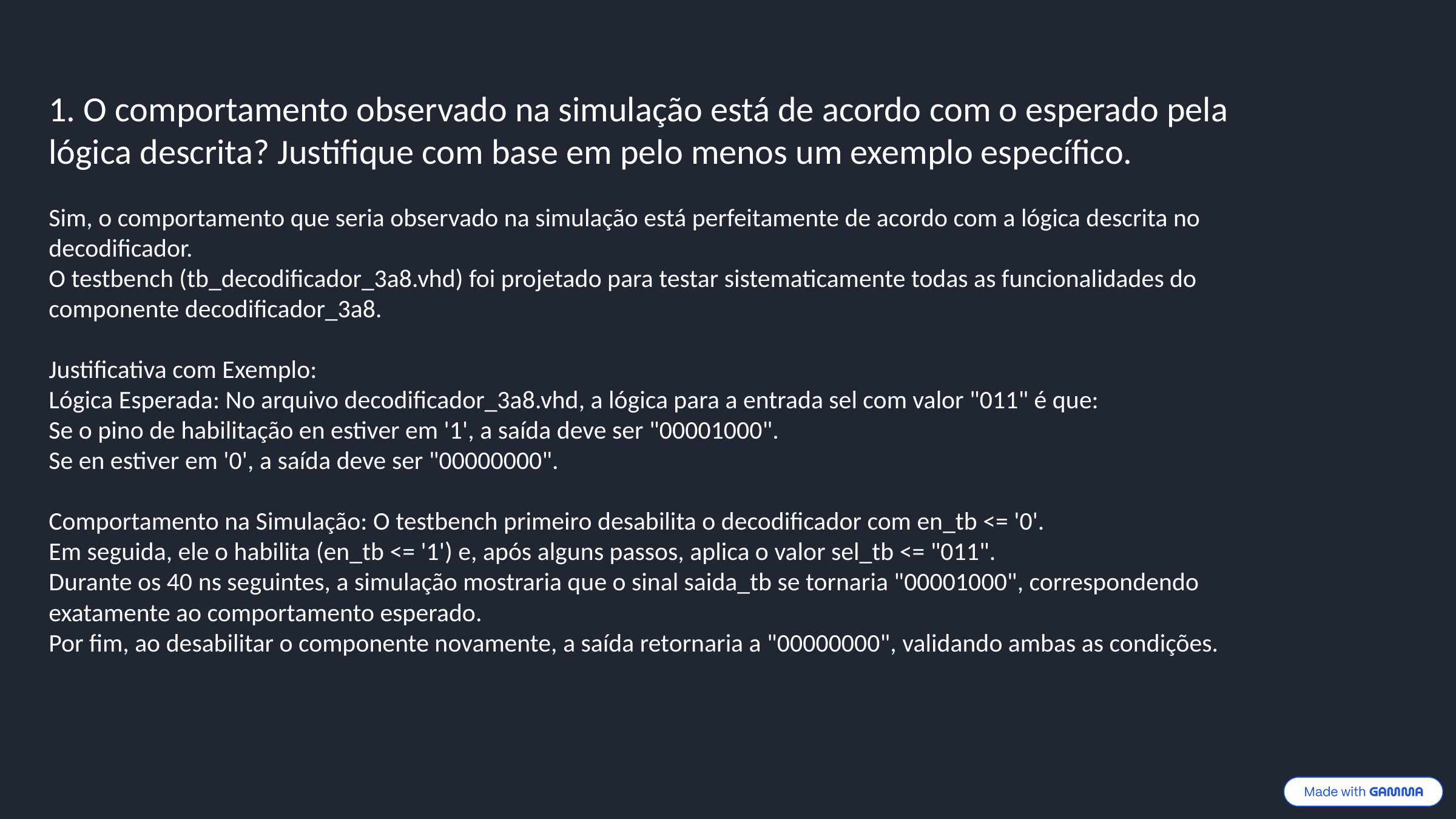

1. O comportamento observado na simulação está de acordo com o esperado pela lógica descrita? Justifique com base em pelo menos um exemplo específico.

Sim, o comportamento que seria observado na simulação está perfeitamente de acordo com a lógica descrita no decodificador.
O testbench (tb_decodificador_3a8.vhd) foi projetado para testar sistematicamente todas as funcionalidades do componente decodificador_3a8.

Justificativa com Exemplo:
Lógica Esperada: No arquivo decodificador_3a8.vhd, a lógica para a entrada sel com valor "011" é que:
Se o pino de habilitação en estiver em '1', a saída deve ser "00001000".
Se en estiver em '0', a saída deve ser "00000000".

Comportamento na Simulação: O testbench primeiro desabilita o decodificador com en_tb <= '0'.
Em seguida, ele o habilita (en_tb <= '1') e, após alguns passos, aplica o valor sel_tb <= "011".
Durante os 40 ns seguintes, a simulação mostraria que o sinal saida_tb se tornaria "00001000", correspondendo exatamente ao comportamento esperado.
Por fim, ao desabilitar o componente novamente, a saída retornaria a "00000000", validando ambas as condições.